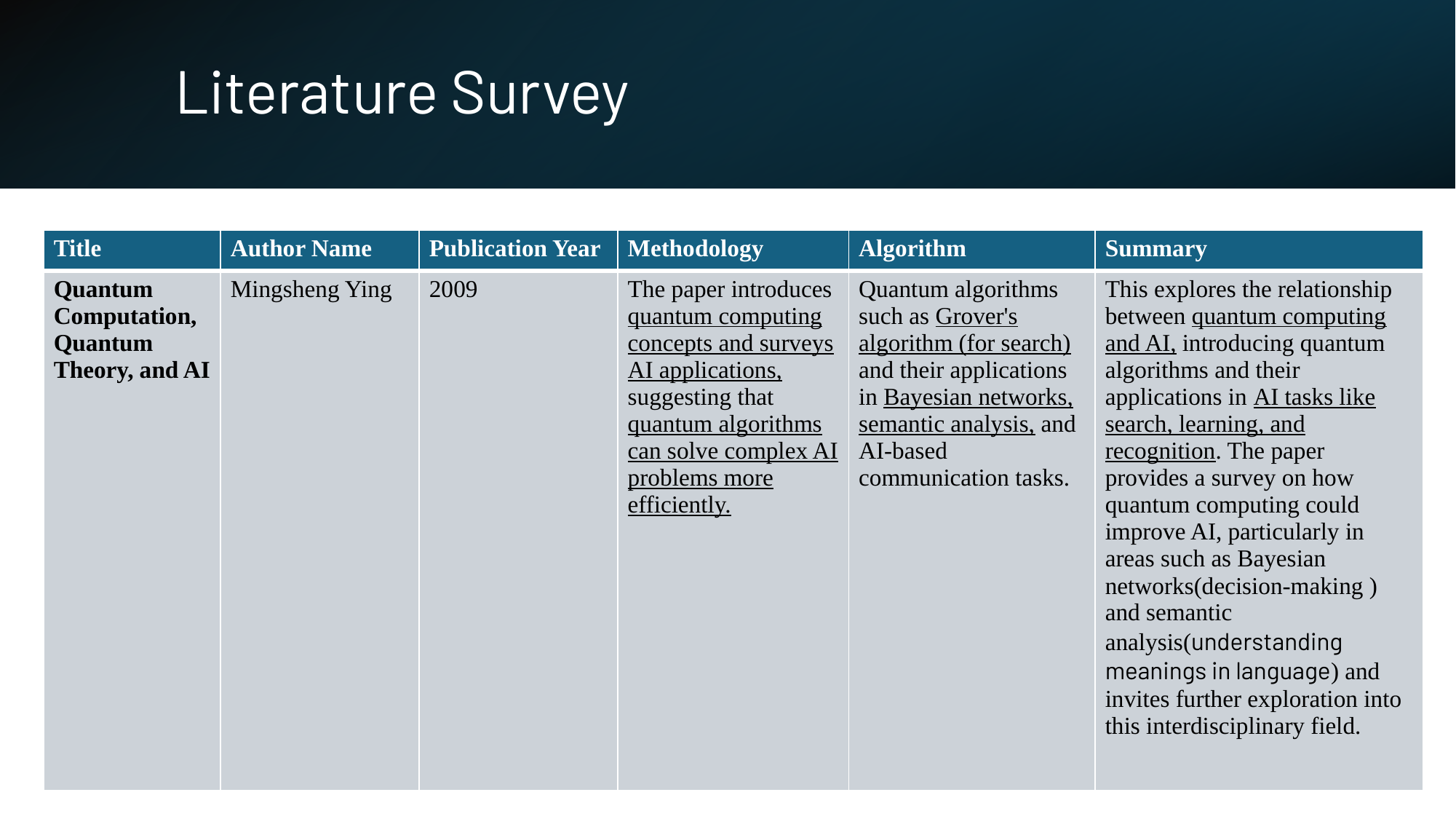

# Literature Survey
| Title | Author Name | Publication Year | Methodology | Algorithm | Summary |
| --- | --- | --- | --- | --- | --- |
| Quantum Computation, Quantum Theory, and AI | Mingsheng Ying | 2009 | The paper introduces quantum computing concepts and surveys AI applications, suggesting that quantum algorithms can solve complex AI problems more efficiently. | Quantum algorithms such as Grover's algorithm (for search) and their applications in Bayesian networks, semantic analysis, and AI-based communication tasks. | This explores the relationship between quantum computing and AI, introducing quantum algorithms and their applications in AI tasks like search, learning, and recognition. The paper provides a survey on how quantum computing could improve AI, particularly in areas such as Bayesian networks(decision-making ) and semantic analysis(understanding meanings in language) and invites further exploration into this interdisciplinary field. |